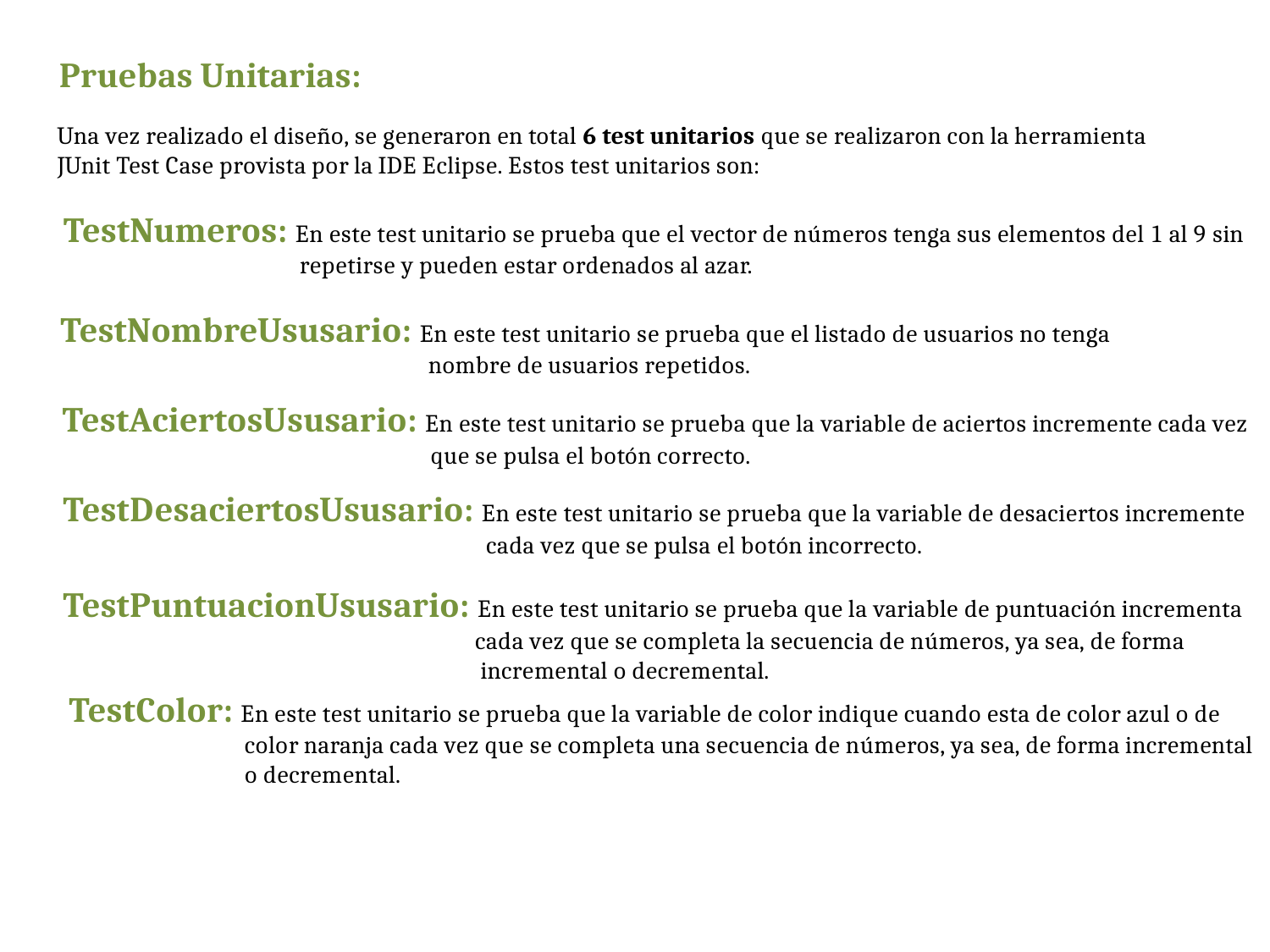

Pruebas Unitarias:
Una vez realizado el diseño, se generaron en total 6 test unitarios que se realizaron con la herramienta JUnit Test Case provista por la IDE Eclipse. Estos test unitarios son:
TestNumeros: En este test unitario se prueba que el vector de números tenga sus elementos del 1 al 9 sin
	                    repetirse y pueden estar ordenados al azar.
TestNombreUsusario: En este test unitario se prueba que el listado de usuarios no tenga
                                                                   nombre de usuarios repetidos.
TestAciertosUsusario: En este test unitario se prueba que la variable de aciertos incremente cada vez
                                                                   que se pulsa el botón correcto.
TestDesaciertosUsusario: En este test unitario se prueba que la variable de desaciertos incremente
                                                                             cada vez que se pulsa el botón incorrecto.
TestPuntuacionUsusario: En este test unitario se prueba que la variable de puntuación incrementa
                                                                           cada vez que se completa la secuencia de números, ya sea, de forma
                                                                            incremental o decremental.
TestColor: En este test unitario se prueba que la variable de color indique cuando esta de color azul o de
                                color naranja cada vez que se completa una secuencia de números, ya sea, de forma incremental
                                o decremental.